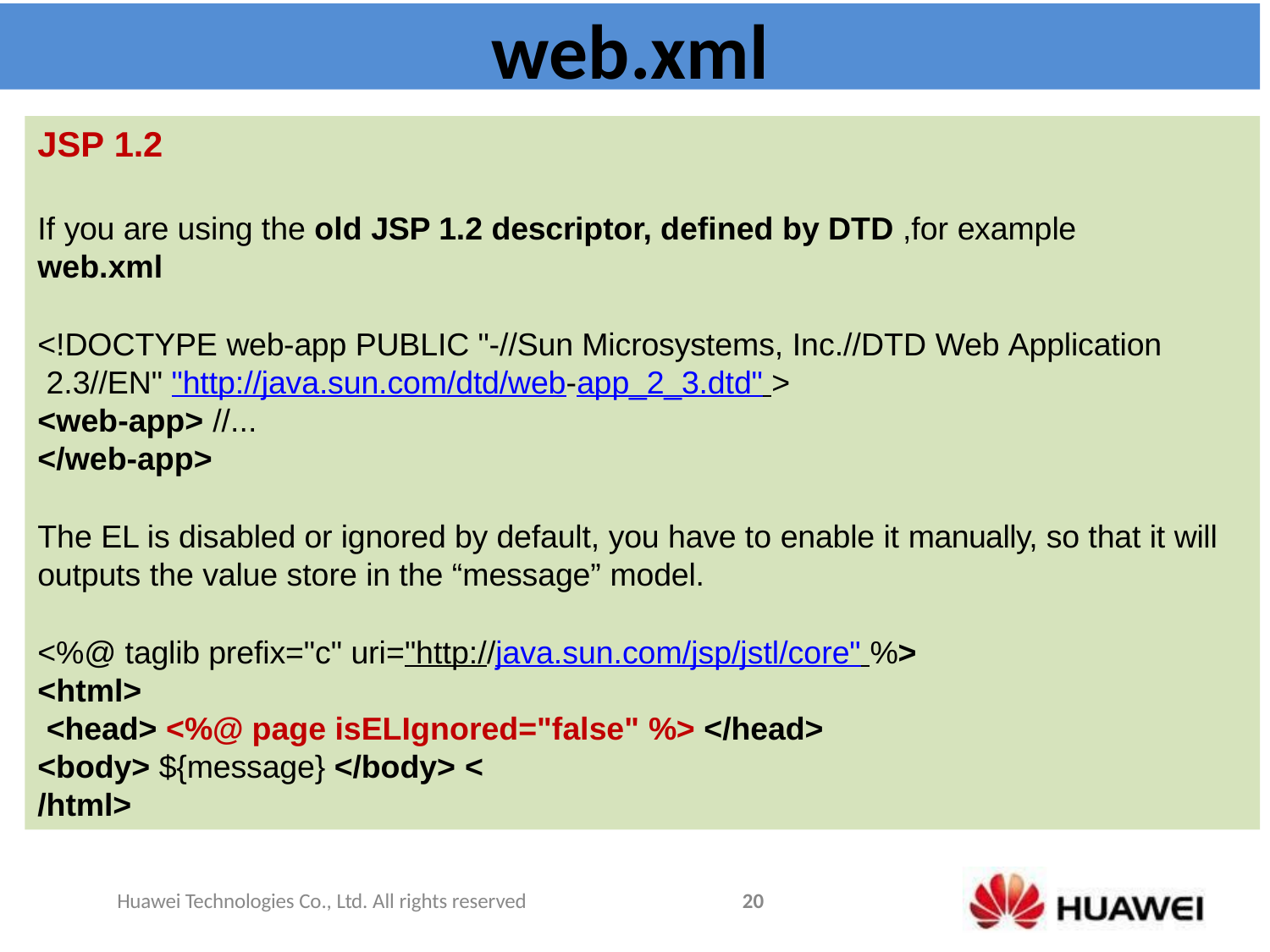

# web.xml

JSP 1.2

If you are using the old JSP 1.2 descriptor, defined by DTD ,for example
web.xml

<!DOCTYPE web-app PUBLIC "-//Sun Microsystems, Inc.//DTD Web Application  2.3//EN" "http://java.sun.com/dtd/web-app_2_3.dtd" >
<web-app> //...
</web-app>

The EL is disabled or ignored by default, you have to enable it manually, so that it will  outputs the value store in the “message” model.

<%@ taglib prefix="c" uri="http://java.sun.com/jsp/jstl/core" %>
<html>
<head> <%@ page isELIgnored="false" %> </head>
<body> ${message} </body> <
/html>
20
Huawei Technologies Co., Ltd. All rights reserved